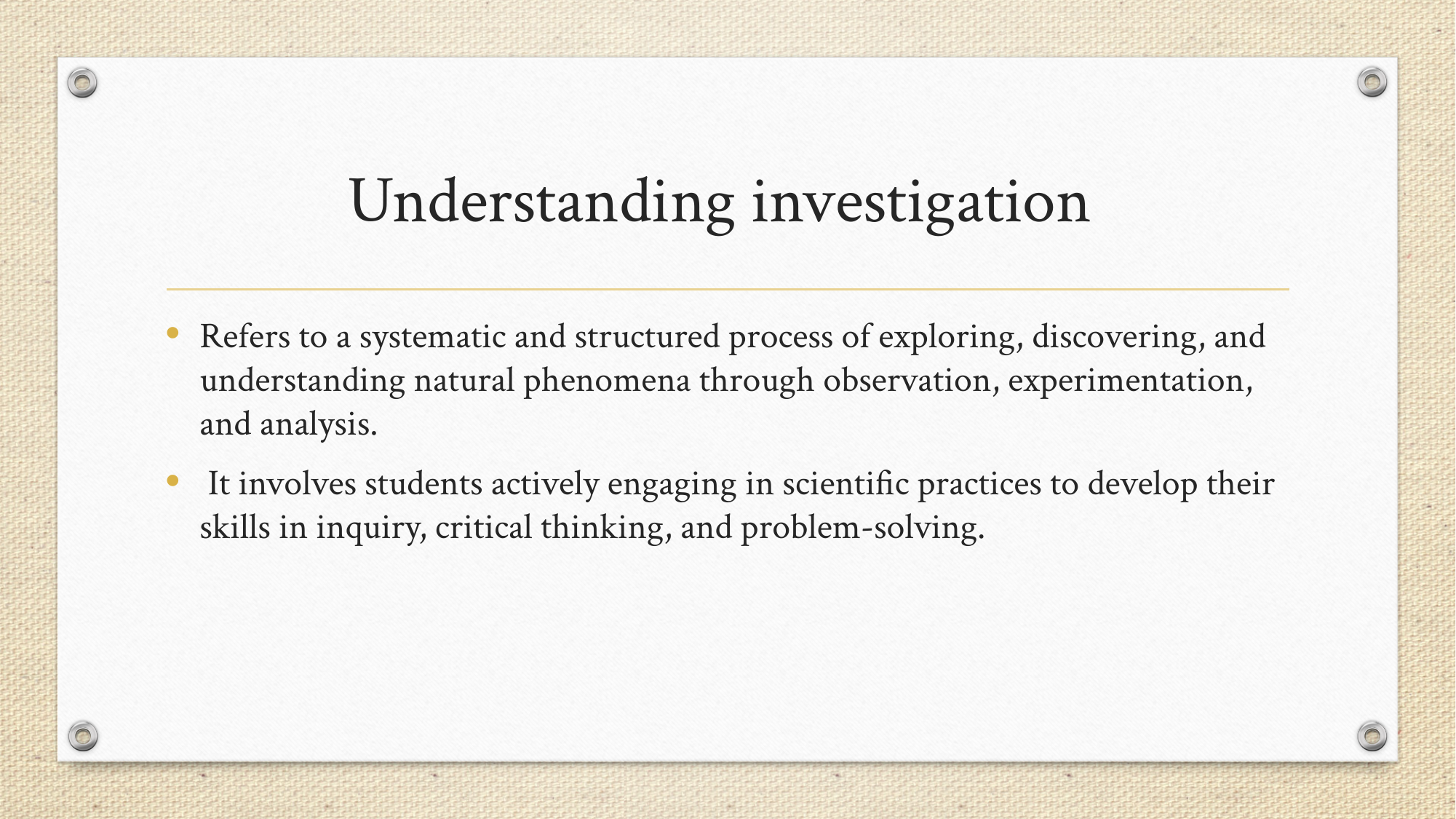

# Understanding investigation
Refers to a systematic and structured process of exploring, discovering, and understanding natural phenomena through observation, experimentation, and analysis.
 It involves students actively engaging in scientific practices to develop their skills in inquiry, critical thinking, and problem-solving.